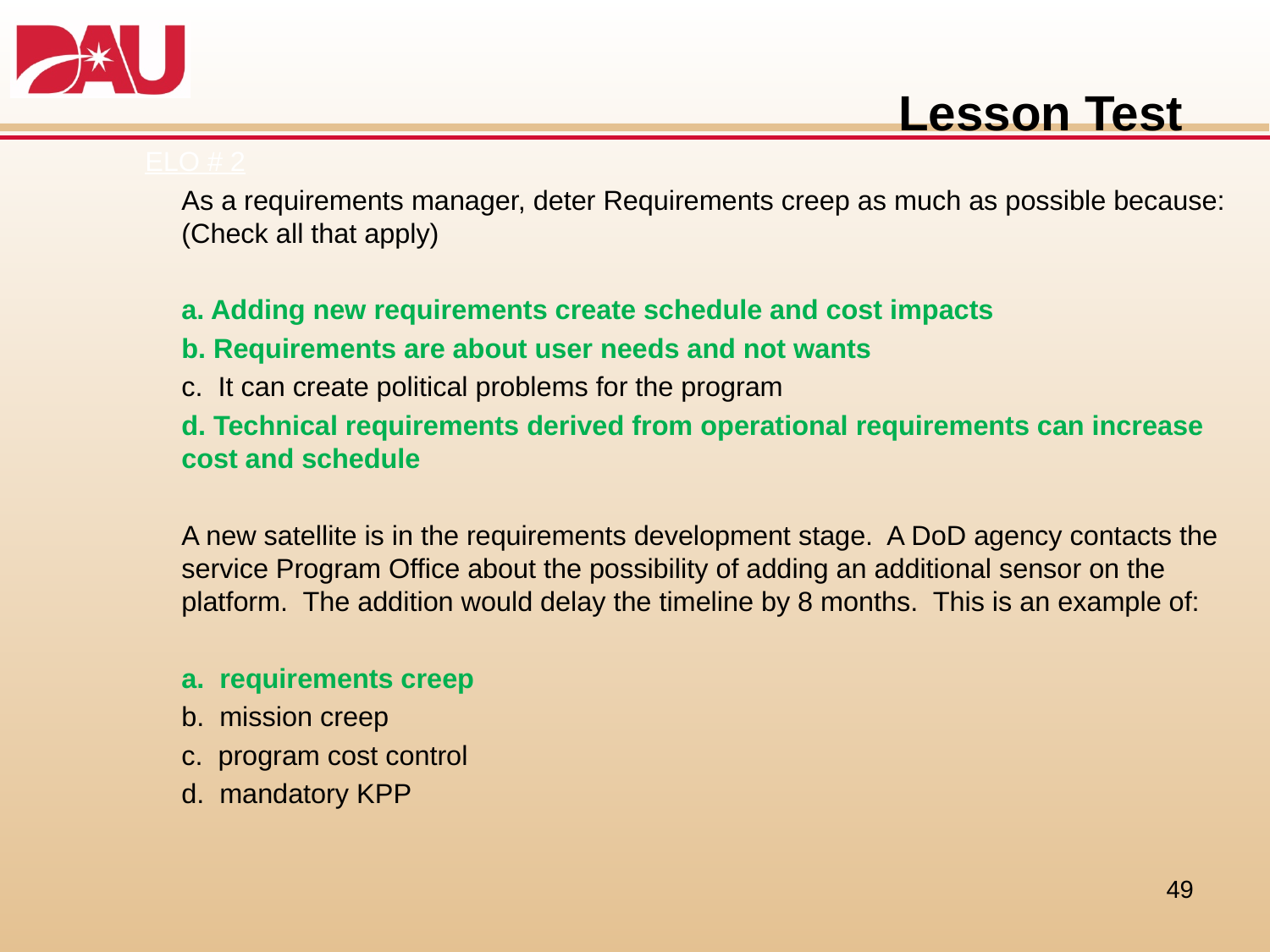

# Lesson Test
ELO # 2
	As a requirements manager, deter Requirements creep as much as possible because: (Check all that apply)

	a. Adding new requirements create schedule and cost impacts
	b. Requirements are about user needs and not wants
	c.  It can create political problems for the program
	d. Technical requirements derived from operational requirements can increase cost and schedule

	A new satellite is in the requirements development stage.  A DoD agency contacts the service Program Office about the possibility of adding an additional sensor on the platform.  The addition would delay the timeline by 8 months.  This is an example of:

				a.  requirements creep
				b.  mission creep
				c.  program cost control
				d.  mandatory KPP

49